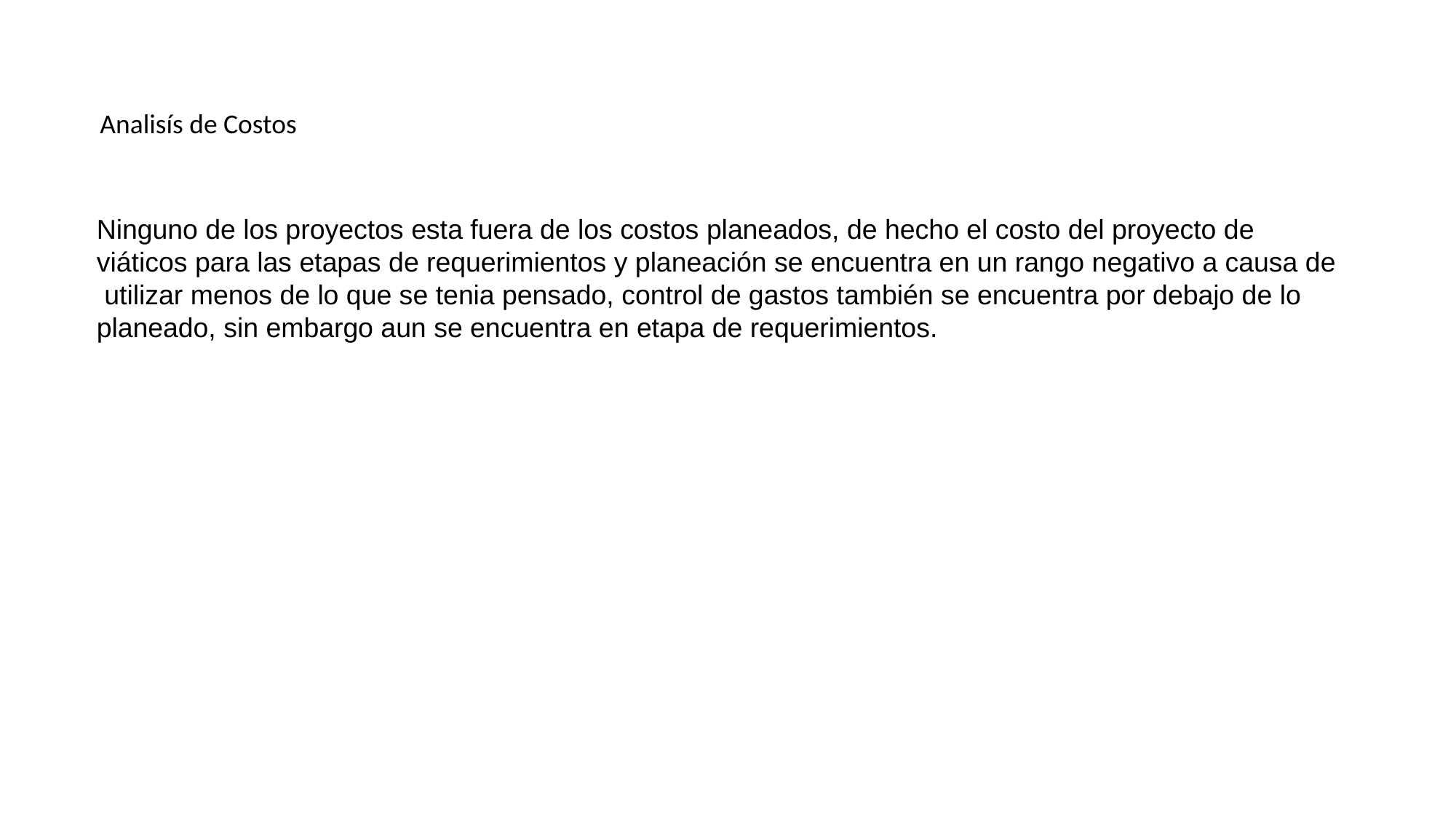

Analisís de Costos
Ninguno de los proyectos esta fuera de los costos planeados, de hecho el costo del proyecto de viáticos para las etapas de requerimientos y planeación se encuentra en un rango negativo a causa de  utilizar menos de lo que se tenia pensado, control de gastos también se encuentra por debajo de lo planeado, sin embargo aun se encuentra en etapa de requerimientos.